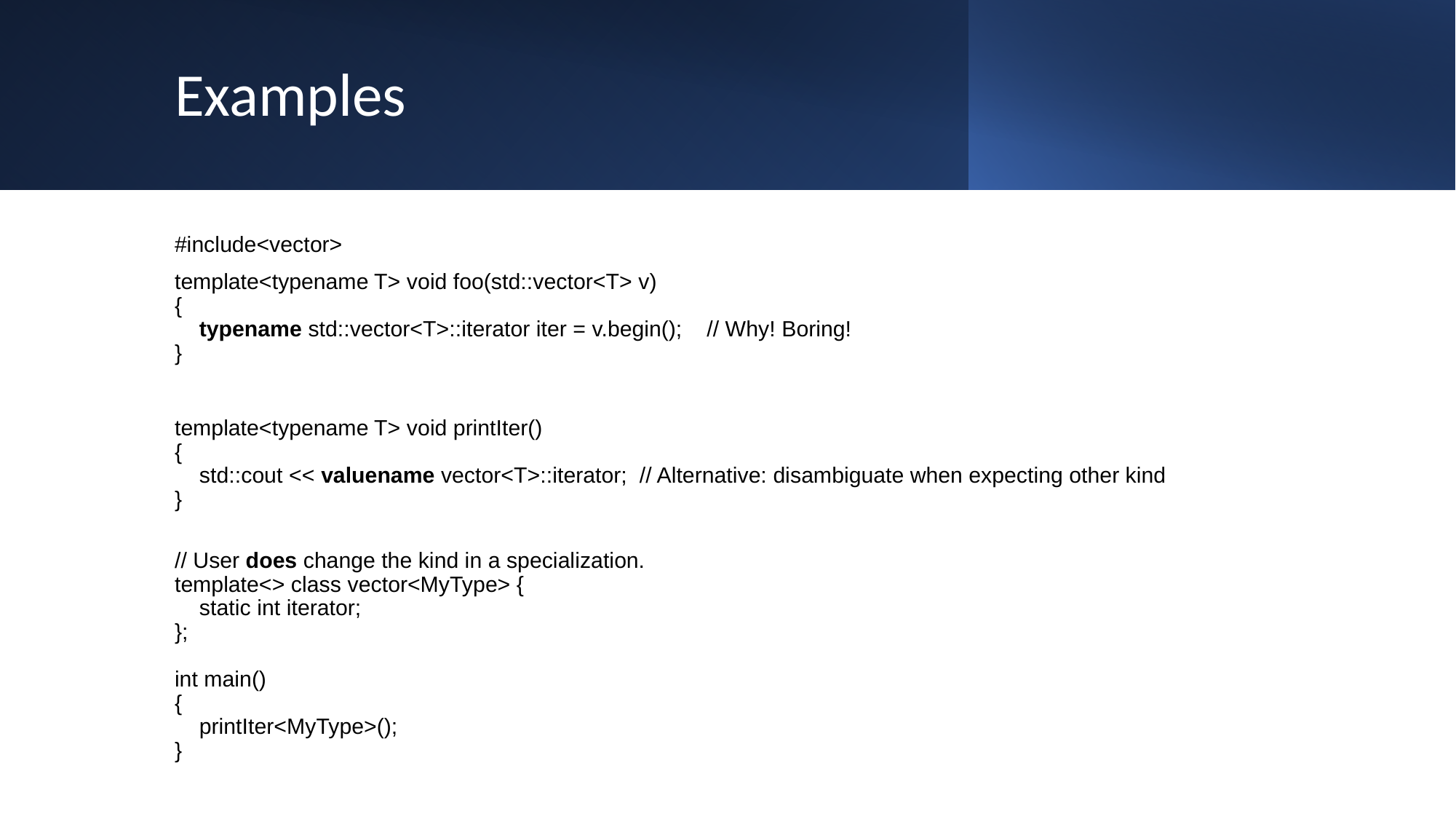

# Examples
#include<vector>
template<typename T> void foo(std::vector<T> v)
{
    typename std::vector<T>::iterator iter = v.begin();    // Why! Boring!
}

template<typename T> void printIter()
{
    std::cout << valuename vector<T>::iterator;  // Alternative: disambiguate when expecting other kind
}
// User does change the kind in a specialization.
template<> class vector<MyType> {
    static int iterator;
};
int main()
{
    printIter<MyType>();
}